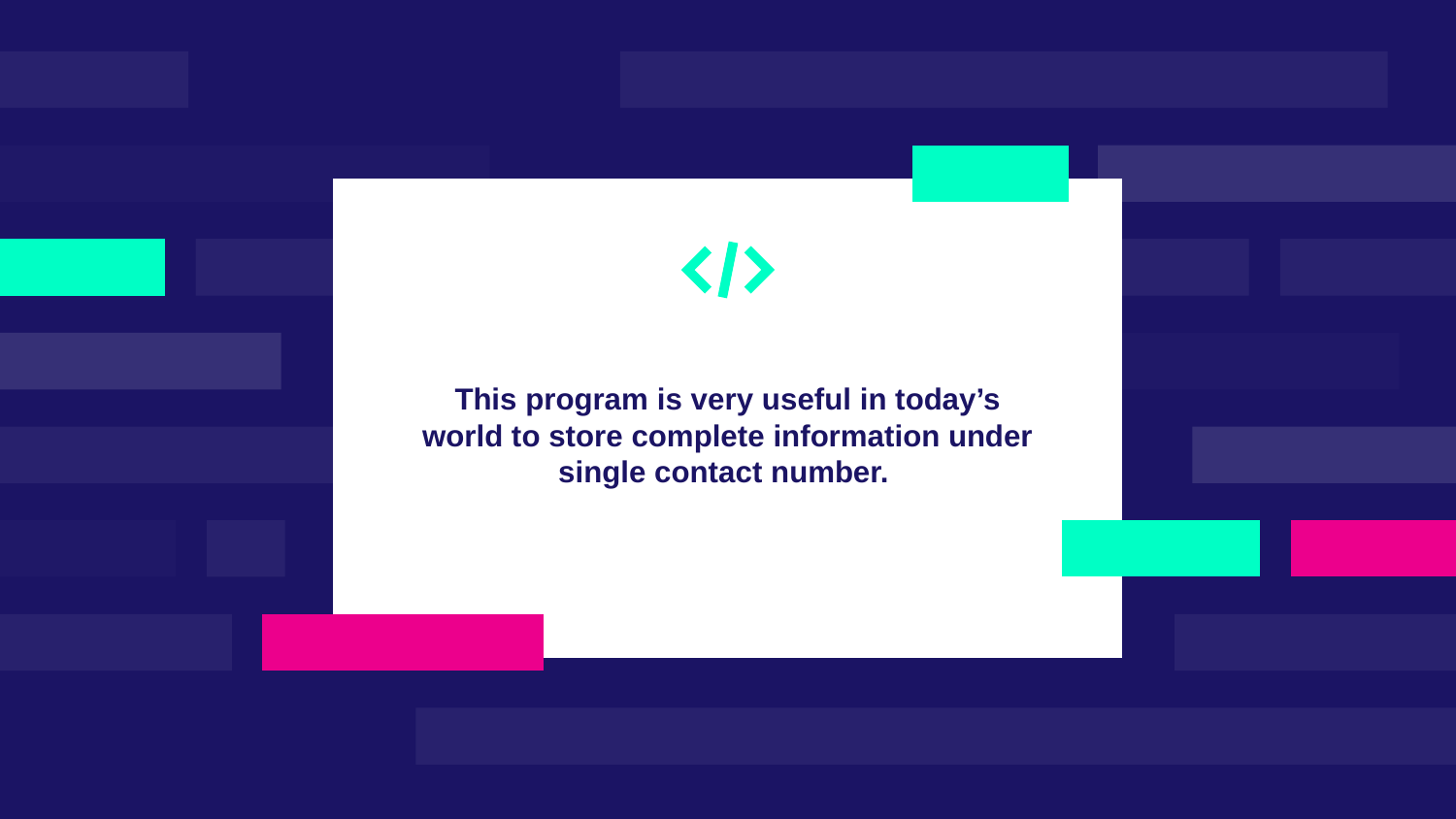

This program is very useful in today’s world to store complete information under single contact number.

#